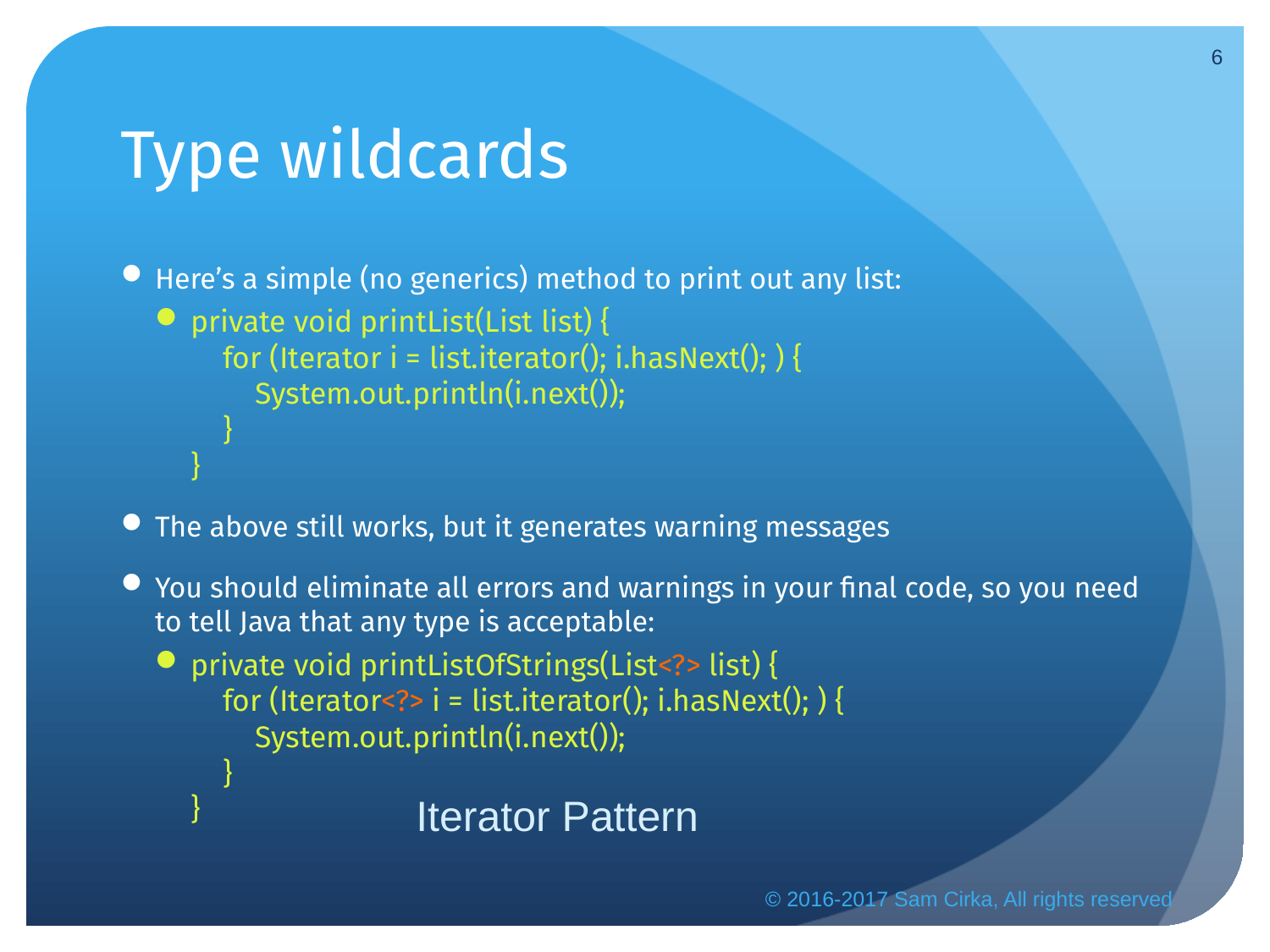

6
# Type wildcards
Here’s a simple (no generics) method to print out any list:
private void printList(List list) {
    for (Iterator i = list.iterator(); i.hasNext(); ) {
        System.out.println(i.next());
    }
}
The above still works, but it generates warning messages
You should eliminate all errors and warnings in your final code, so you need to tell Java that any type is acceptable:
private void printListOfStrings(List<?> list) {
    for (Iterator<?> i = list.iterator(); i.hasNext(); ) {
        System.out.println(i.next());
    }
}
Iterator Pattern
© 2016-2017 Sam Cirka, All rights reserved